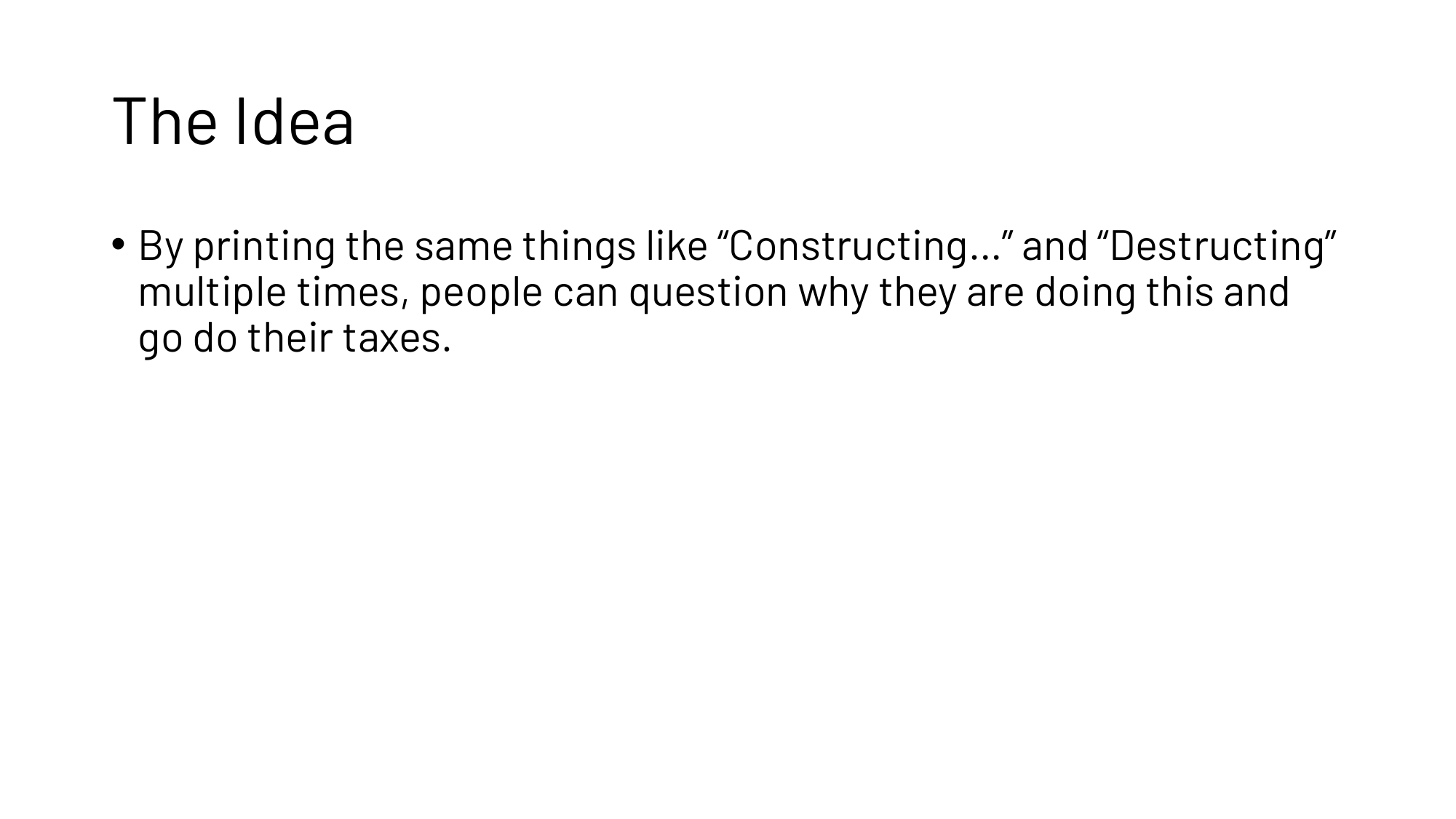

# The Idea
By printing the same things like “Constructing…” and “Destructing” multiple times, people can question why they are doing this and go do their taxes.